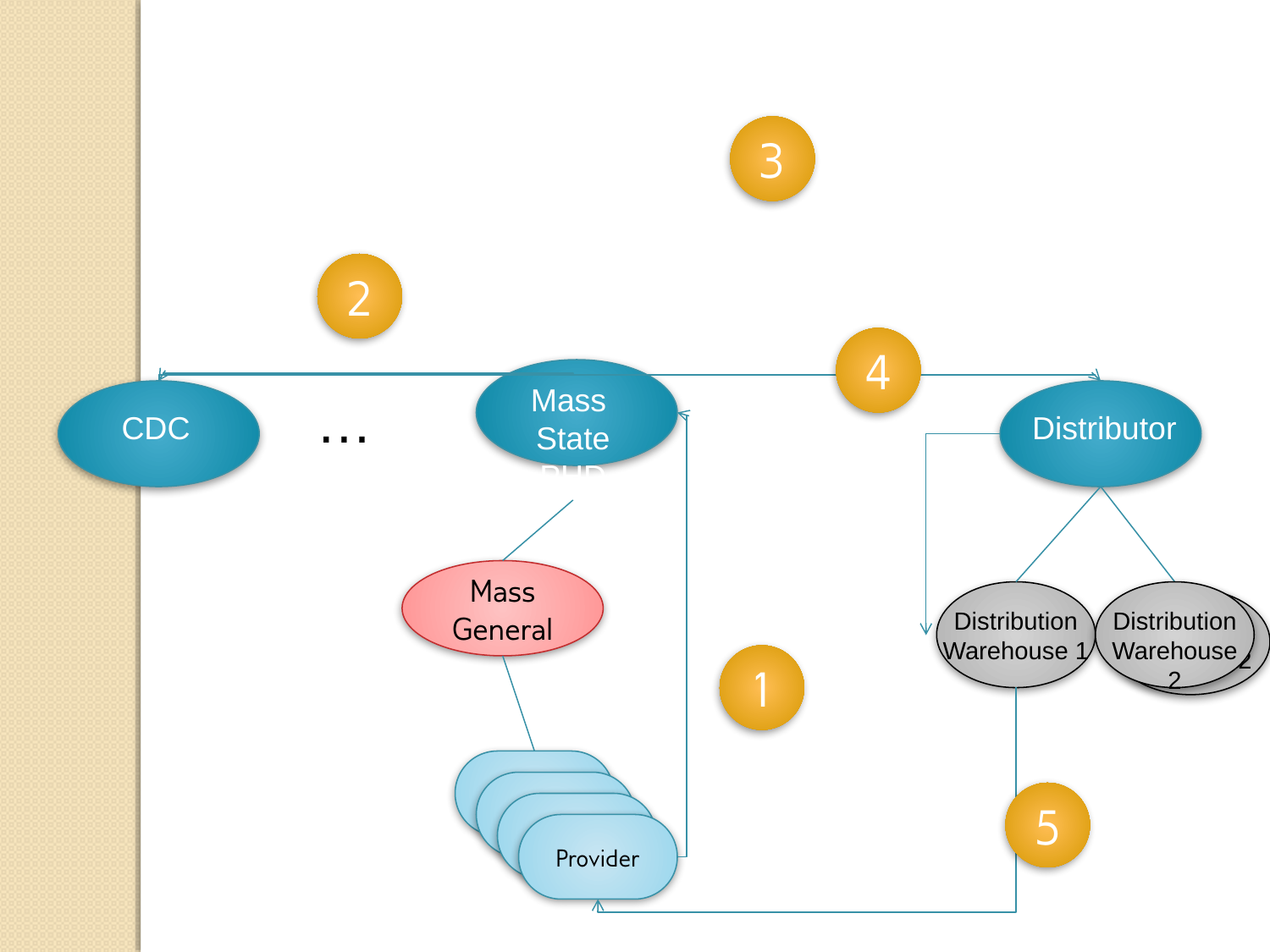

3
2
Enterprise
4

Mass  State PHD

…

CDC
Mass PHD
Distributor
Mass General

Distribution Warehouse 1
Distribution Warehouse 2
Distribution Center 2
1
Provider
Provider
5
Provider
Provider